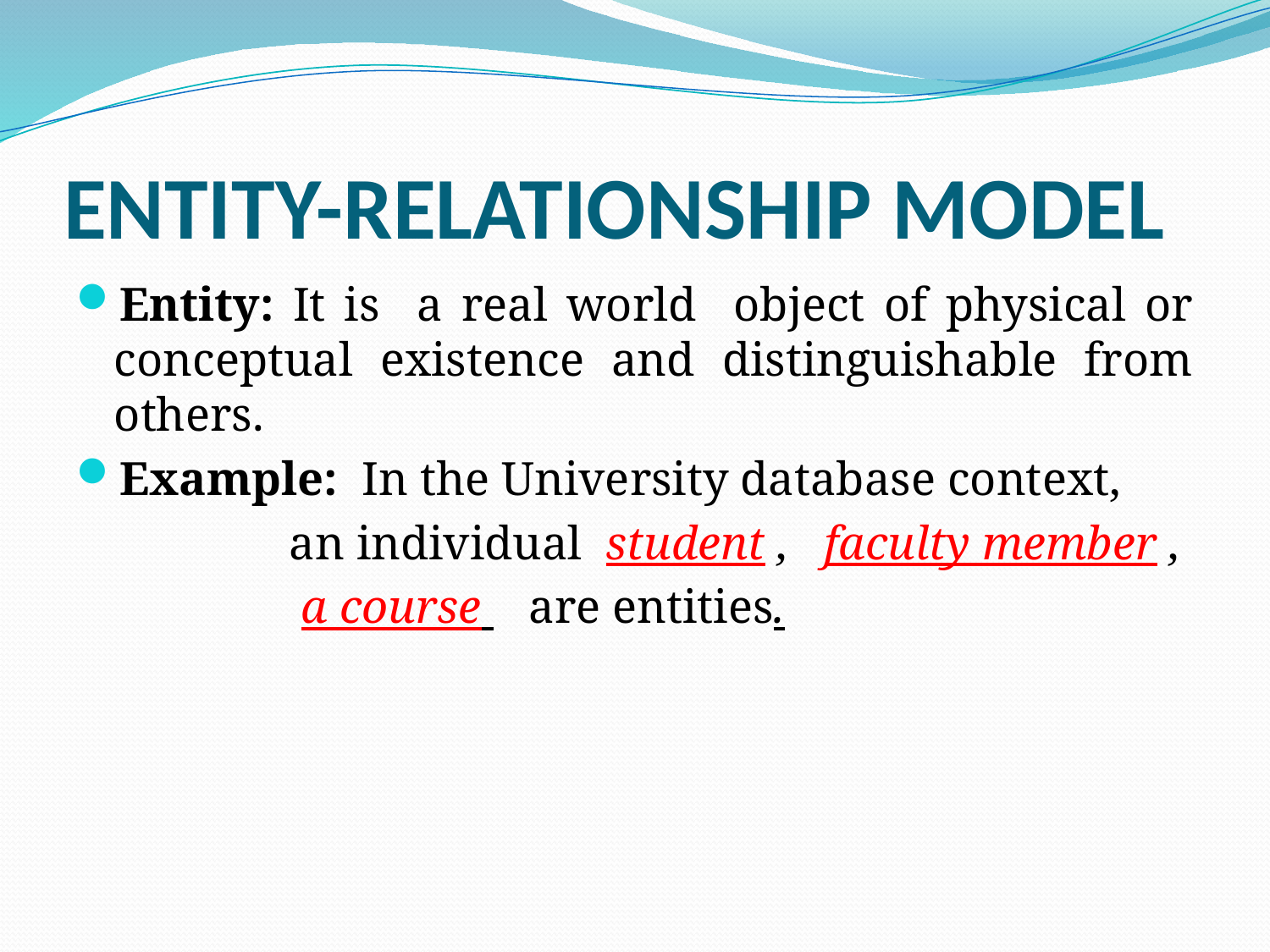

# ENTITY-RELATIONSHIP MODEL
Entity: It is  a real world  object of physical or conceptual existence and distinguishable from others.
Example:  In the University database context,
                  an individual  student ,   faculty member ,
                   a course    are entities.